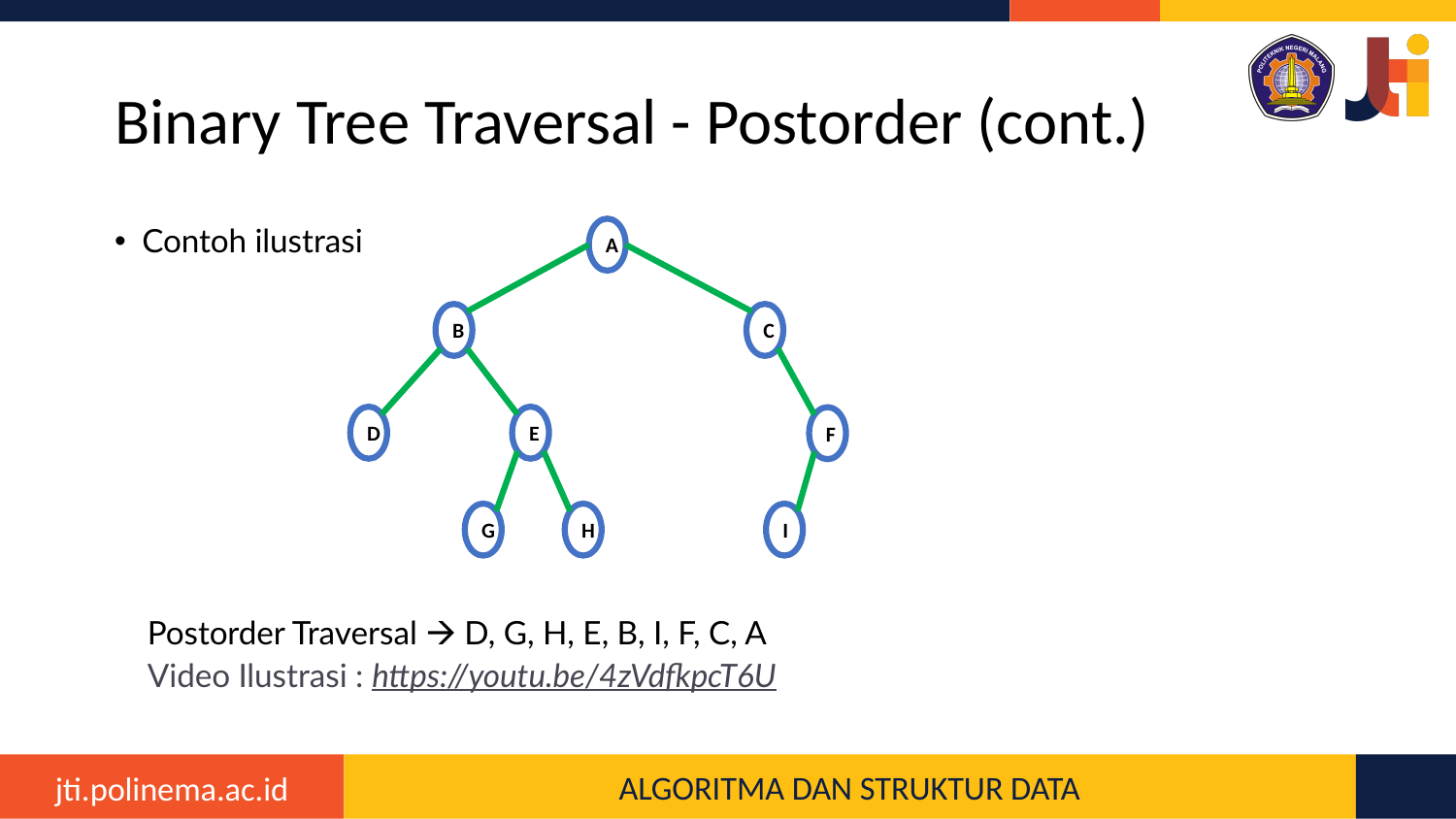

# Binary Tree Traversal - Postorder (cont.)
Contoh ilustrasi

Postorder Traversal 🡪 D, G, H, E, B, I, F, C, A
Video Ilustrasi : https://youtu.be/4zVdfkpcT6U

A
B
C
D
E
F
I
H
G